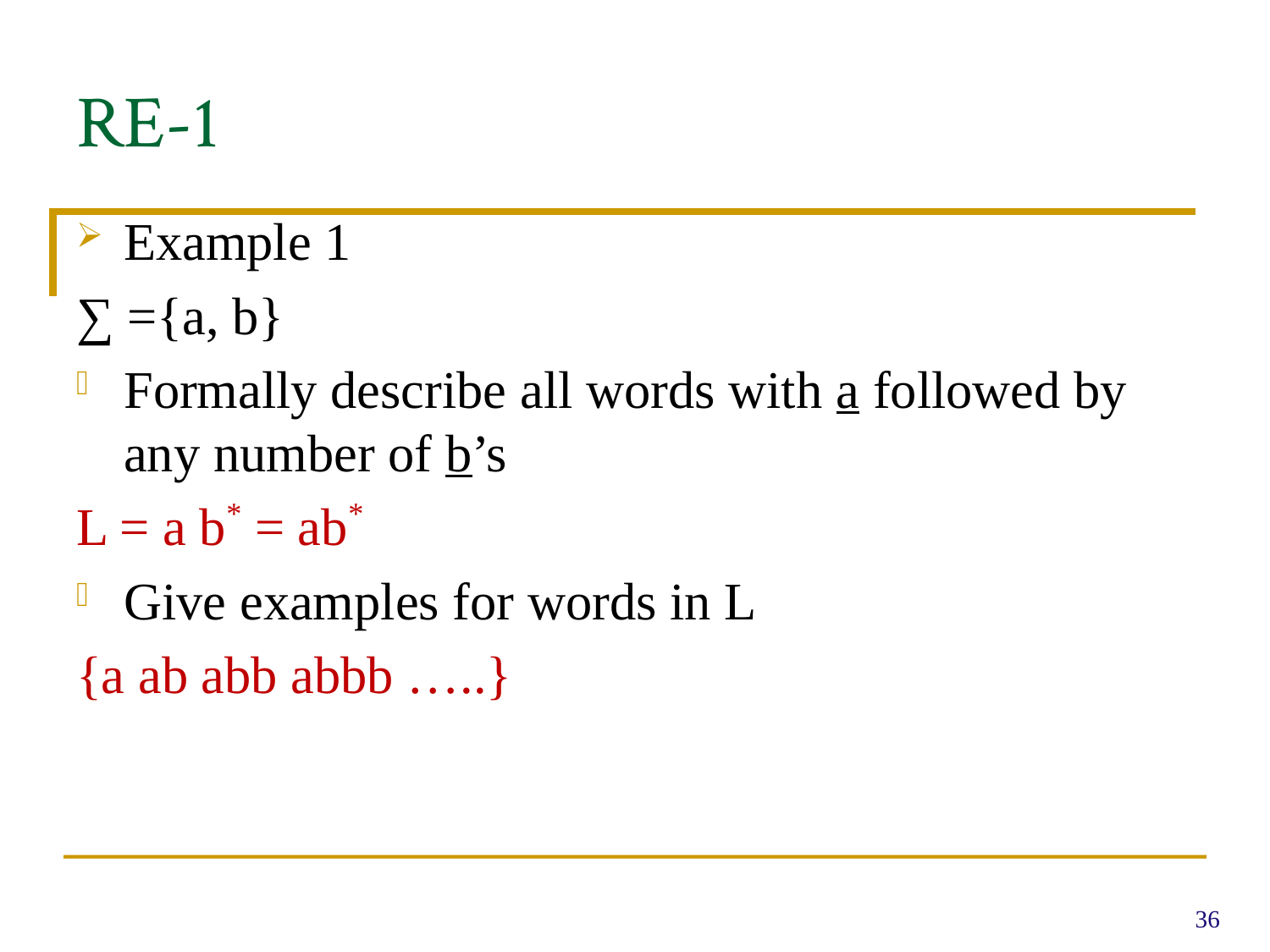

# RE-1
Example 1
∑ ={a, b}
Formally describe all words with a followed by any number of b’s
L = a b* = ab*
Give examples for words in L
{a ab abb abbb …..}

36